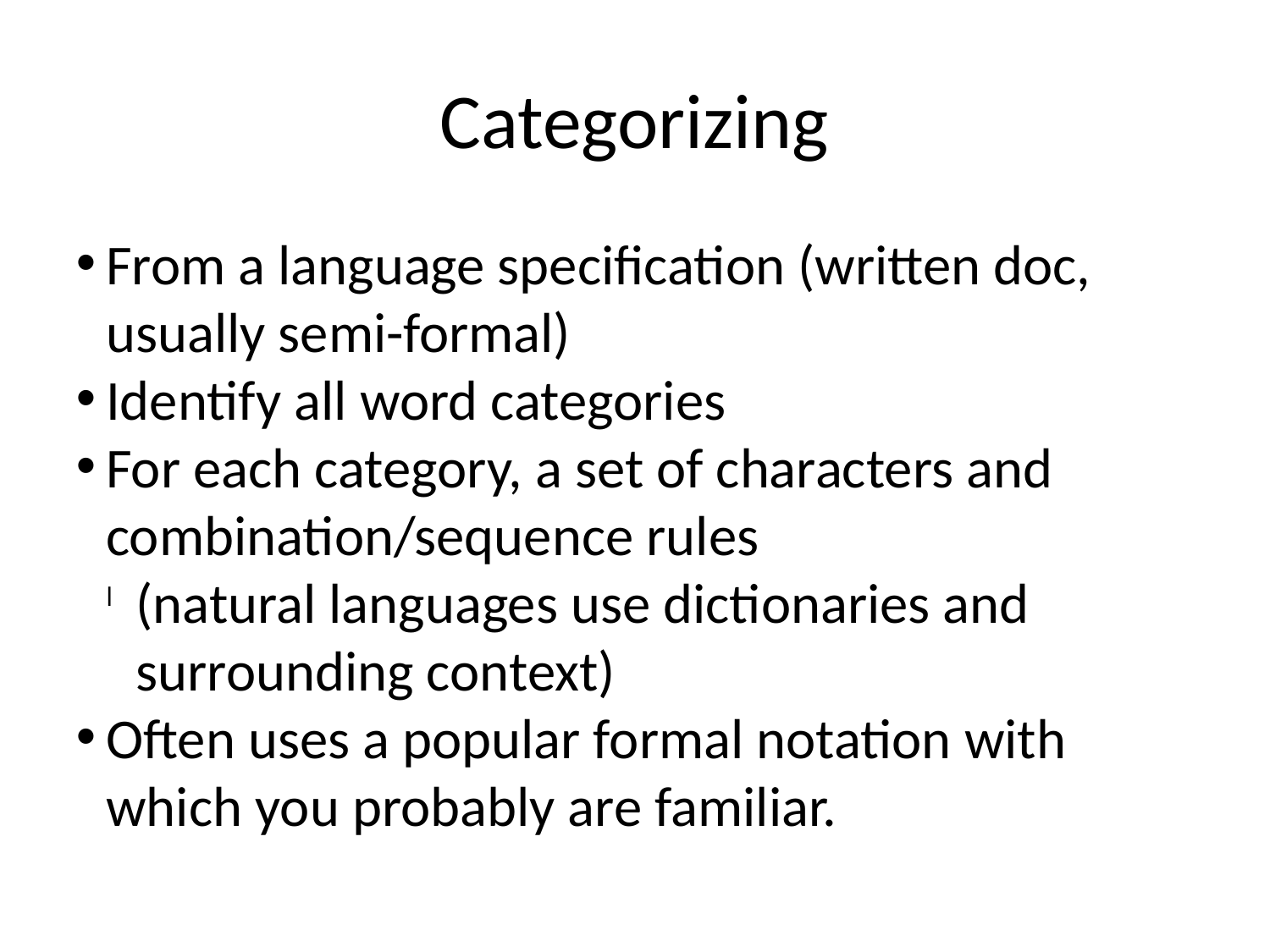

Categorizing
From a language specification (written doc, usually semi-formal)
Identify all word categories
For each category, a set of characters and combination/sequence rules
(natural languages use dictionaries and surrounding context)
Often uses a popular formal notation with which you probably are familiar.